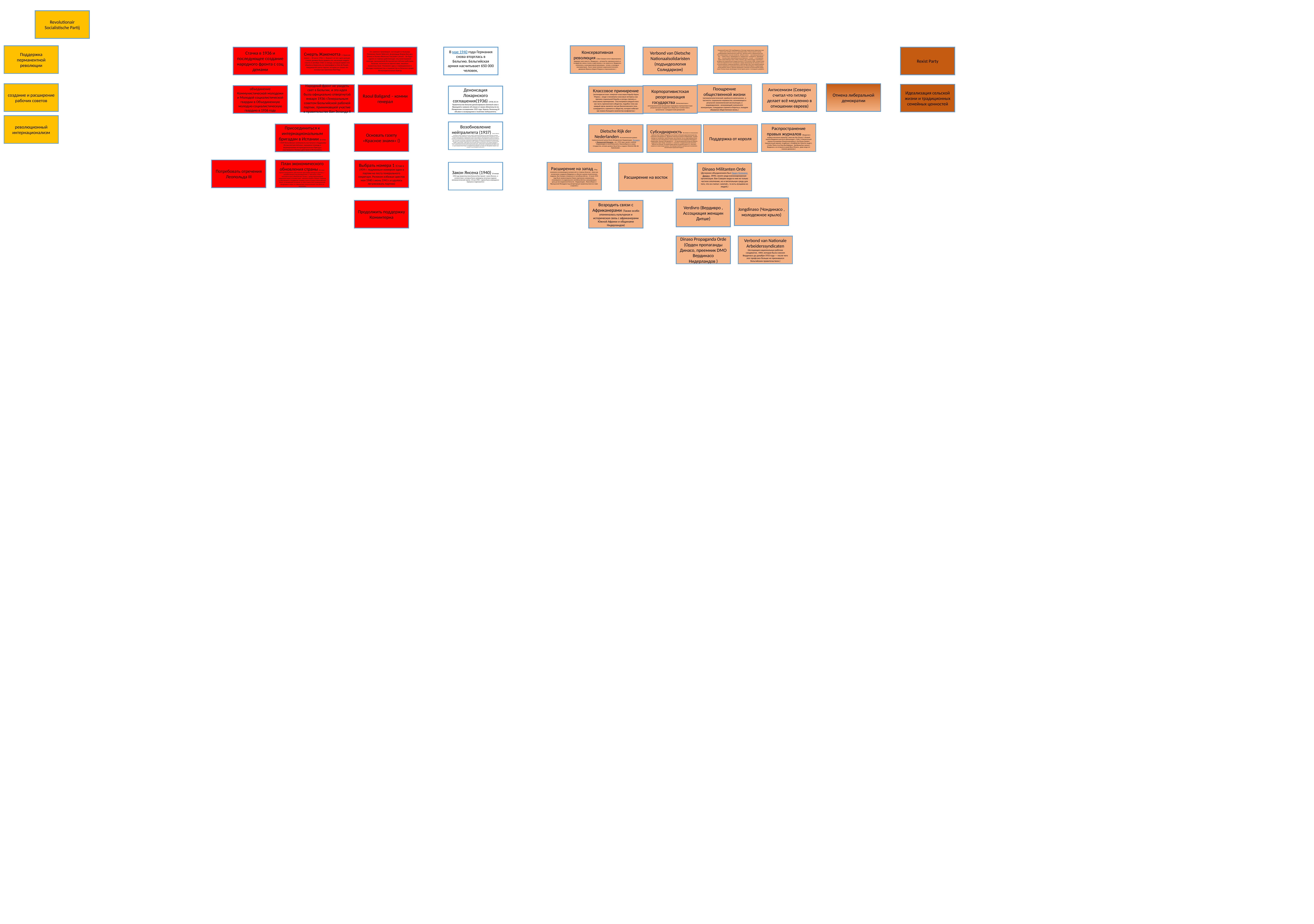

Revolutionair Socialistische Partij
Консервативная революция (] Ван Северен хотел сформировать ведущую элиту вместе с Вердинасо , которая бы завоевала власть в государстве своим стилем и действиями, а не свергла ее. Вердинасо склонялось к консервативной революции , точнее, к молодым консерваторам . Было также влияние националистического движения Франсез Шарля Морраса и персонализма .)
 Символизм10 июля 1932 года Вердинасо в Руселаре торжественно представил свое новое знамя. [6] Флаг состоял из оранжевого фона с белым кругом в центре, изображающим переплетенный синий плуг, зубчатое колесо и вертикальный меч. Плуг символизирует сельское хозяйство, зубчатое колесо — знак промышленности, а меч — символ власти, справедливости и, прежде всего, устойчивости. Оранжевый цвет — отсылка к флагу принца Вильгельма Оранского , а синий — к голландскому морю и рекам (Шельда, Маас и Рейн). Наконец, круг символизирует стремление к автаркии или национальной самодостаточности. [7] В отличие от ВНВ , который также хотел воссоединения всего голландского народа, фламандский лев никогда не пел и не использовалась символика фламинго, такая как флаг льва. После провозглашения Нового маршевского направления флаги Бельгии, Южной Африки и Нидерландов использовались вместе с флагами провинций, но больше не использовались флаги львов. В конце концов, фламандцев считали одним целым с голландцами, дицерами.
Поддержка перманентной революции
Стачка в 1936 и последующее создание народного фронта с соц демами
Смерть Жакемотта (« Красное знамя » ,18 июля 1936 г.). Жакмотт не мог идти дальше. Смерть должна была удивить его, несколько недель спустя,11 октября 1936 г.в поезде, который привез его обратно в Брюссель из типографии La Voix du Peuple , ежедневной газеты партии, которую он только что основал как преемник Red Flag)
Его заменил триумвират, состоящий из Ксавьера Релекома (Xavier Relecom), фламандца Жоржа Ван ден Боома и Льежуа Жюльена Лао(Julien Lahaut) . Он будет одним из главных действующих лиц многогранной помощи, оказываемой Испанской республике рабочими Бельгии, несмотря на препятствия, чинимые правительством. Упомянем здесь о приверженности молодых коммунистов и социалистов из Бельгии в рядах Интернациональных бригад
В мае 1940 года Германия снова вторглась в Бельгию. Бельгийская армия насчитывает 650 000 человек,
Verbond van Dietsche Nationaalsolidaristen (подъидеология Солидаризм)
Rexist Party
создание и расширение рабочих советов
Антисемизм (Северен считал что гитлер делает всё медленно в отношении евреев)
Отмена либеральной демократии
Идеализация сельской жизни и традиционных семейных ценностей
Народный фронт не увидеть свет в Бельгии, и эта идея была официально отвергнута6 января 1936 г.Генеральным советом Бельгийской рабочей партии, принимавшей участие в правительстве Ван Зеланда II
Поощрение общественной жизни (антикапиталистический: крайности капитализма , в частности, социальное неравенство, возникающее в результате экономической эксплуатации, и индивидуализм , возникающий в результате конкуренции, солидаризм стремится бороться, поощряя обширную общественную жизнь.)
Raoul Baligand – комми генерал
объединение Коммунистической молодежи и Молодой социалистической гвардии в Объединенную молодую социалистическую гвардию в 1936 году
Корпоративистская реорганизация государства (Антисемитская и антипарламентская организация проводила корпоративистскую реорганизацию государства и общества в соответствии с органически- солидаристской доктриной)
Денонсация Локарнского соглашения(1936) (1936.10.14 Правительство Бельгии денонсировало военный союз с Францией и заявило об отказе от своих обязательств по Локарнским соглашениям 1925 года. Король Леопольд III объявил о возвращении к политике нейтралитета.
Классовое примирение (антимарксистская: отвергает классовую борьбу Карла Маркса , сводя к минимуму классовые интересы как причину социальной борьбы и всегда стремясь к классовому примирению . Рассматривая каждый класс как часть гармоничного общества, подобно тому как каждый орган является частью биологического тела , солидарность стремится к обществу, которое избегает как можно большего количества конфликтов.)
революционный интернационализм
Возобновление нейтралитета (1937) (Чтобы избежать втягивания в войну, которой они не хотят, король и бельгийское правительство пересматривают внешнюю политику Бельгии, ведя переговоры с Англией и Францией о признании права Бельгии не вмешиваться, если это не будет спровоцировано, и перевооружив страну в таким образом, чтобы обескуражить любого возможного агрессора. Это возобновление нейтралитета должно сохранить Германии пренебрегать независимостью Бельгии, как в 1914 году, но в той мере, в какой Бельгия представляет собой достаточно внушительную военную силу, чтобы навязать ее германскому генеральному штабу. Пацифисты, в особенности социалисты и валлоны (Жорж Трюффо , Франсуа Бовес , аббат Махье и др. выступают против этой политики. Этот, который защищает, в частности, франкоязычный житель Брюсселя Поль-Анри Спаак , осуществляется под давлением Фландрии [ 19 ] , [ 20 ] .Эта бельгийская политика была ратифицирована Францией и Англией, когда Декларация24 апреля 1937 г.и зарегистрирован Лигой Наций , что придает ему договорную силу. Более того, обе державы обещают свою помощь в случае нападения на Бельгию.])
Основать газету «Красное знамя» ()
Распространение правых журналов (Вердинасо издавал несколько журналов, таких как Hier Dinaso! («Боевой журнал Вердинасо для всего Дитшланда»), Orde! («Ежемесячный журнал Ассоциации Dinasocorporations»), De Dinaso-Student (ежемесячный журнал), Jongdinaso («Strijdblad der Dietsche Jeugd»), L'Ordre Thiois и Les Pays-Bas Belgiques . Дитбранд был связан с Вердинасо, но оставался в руках Виса Моэнса , даже когда тот покинул движение.)
Присоединиться к интернациональным бригадам в Испании (В 1936—1939 бельгийские коммунисты выступали в поддержку Испанской республики, оказывали помощь в формировании интернациональных бригад и участвовали в боевых действиях в Испании[2].)
Dietsche Rijk der Nederlanden На политическом уровне первоначальной целью было объединение Нидерландов, Фландрии и Французской Фландрии , но с 1934 года и далее слияние Нидерландов со всей Бельгией и Люксембургом в новое государство, которое должно было быть создано: Dietsche Rijk der Nederlanden .
Субсидиарность (В отличие от итальянского фашизма, Ван Северен и Вердинасо выступали за большую децентрализацию под названием субсидиарности . Движение также было развито в Нидерландах , которое никогда не становилось таким большим, как в Бельгии. Но его существование было успехом для этого объединения, целью которого было воссоединение Фландрии и Нидерландов. Принцип субсидиарности — это организационный метод или правило разделения задач между «высшими» и «нижними» государственными органами . Обычно это означает, что вышестоящие органы не должны делать то, с чем могут справиться нижестоящие органы. Этот принцип является центральным положением католической социальной теории .)
Поддержка от короля
Потребовать отречения Леопольда III
План экономического обновления страны (В ответ, партия предложила собственную программу выхода из кризиса — разработанный под руководством Э. Лальмана «План экономического обновления страны», предусматривавший национализацию угольных шахт, электростанций и банков, переход в собственность государства залежей золота и урана в Бельгийском Конго, установление контроля за себестоимостью промышленной продукции и меры по повышению покупательной способности населения
Выбрать номера 1 (Став в 1939 г. подлинным номером один в партии на посту генерального секретаря, Релеком избежал арестов мая 1940 г.июнь 1941 г.и удалось легализовать партию)
Закон Янсена (1940) (В январе 1940 года правительством Бельгии был принят «закон Янсена», в соответствии с которым были запрещены печатные издания коммунистической партии. 10 мая 1940 г. партия была запрещена и перешла в подполье[3].])
Расширение на запад (Под влиянием усиливающихся репрессий со стороны Бельгии , таких как исключение синдиката Вердинасо и обыски в домах политических лидеров, Ван Северен отвернулся от антибельгийства . 14 июля 1934 года было провозглашено Новое мартовское направление , отказавшееся от радикального антибельгийства и расширившее цель до воссоединения Бельгии , Нидерландов , Люксембурга и Французской Фландрии под авторитарным правительством во главе с королем.)
Расширение на восток
Dinaso Militanten Orde  (Дочерним объединением был Орден боевиков Динасо , DMO, своего рода военизированная организация. Ван Северен видел в них не только частное ополчение, но и питательную среду для того, что он считал «элитой», то есть лучшими из людей.)
Jongdinaso (Чондинасо , молодежное крыло)
Verdivro (Вердивро , Ассоциация женщин Дитше)
Продолжить поддержку Коминтерна
Возродить связи с Африканерами (Также особо упоминалась культурная и историческая связь с африканерами Южной Африки и общинами Нидерландов)
Dinaso Propaganda Orde (Орден пропаганды Динасо, преемник DMO Вердинасо Нидерландов )
Verbond van Nationale Arbeiderssyndicaten (Ассоциация национальных рабочих синдикатов , НАН, которая была союзом Вердинасо до декабря 1933 года — после чего этот профсоюз больше не признавался бельгийским правительством.)